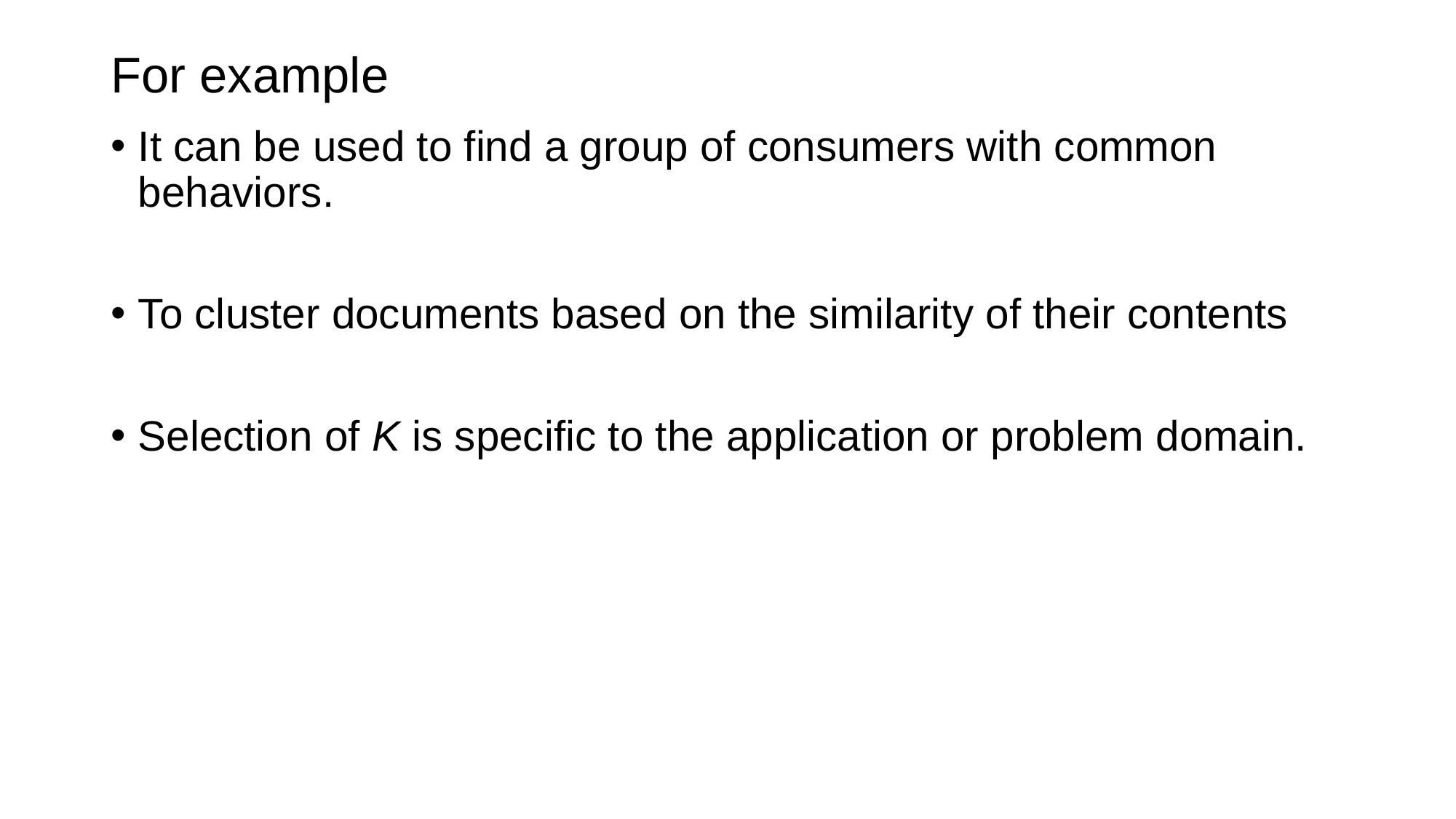

# For example
It can be used to find a group of consumers with common behaviors.

To cluster documents based on the similarity of their contents

Selection of K is specific to the application or problem domain.